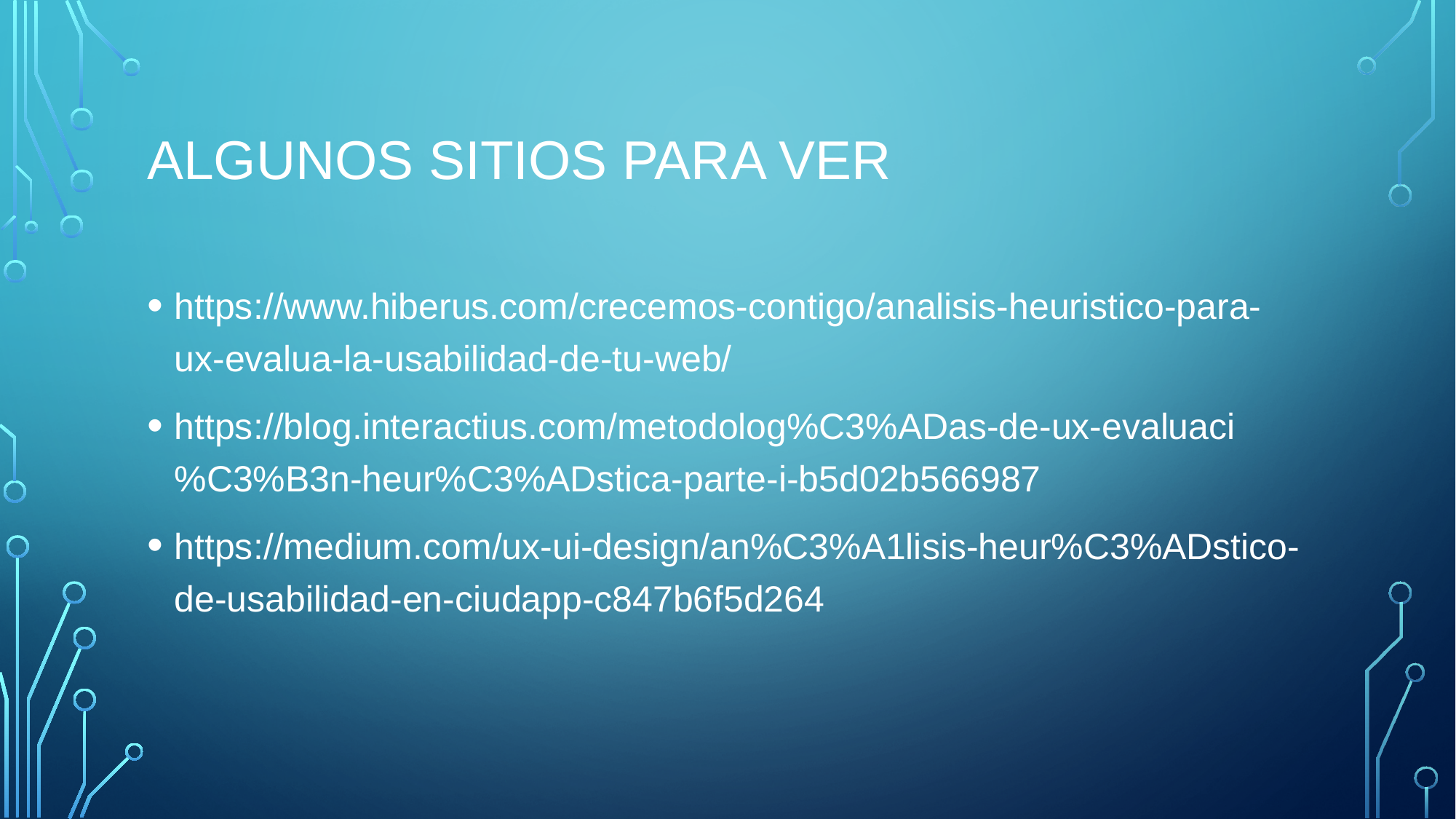

# Algunos sitios para ver
https://www.hiberus.com/crecemos-contigo/analisis-heuristico-para-ux-evalua-la-usabilidad-de-tu-web/
https://blog.interactius.com/metodolog%C3%ADas-de-ux-evaluaci%C3%B3n-heur%C3%ADstica-parte-i-b5d02b566987
https://medium.com/ux-ui-design/an%C3%A1lisis-heur%C3%ADstico-de-usabilidad-en-ciudapp-c847b6f5d264